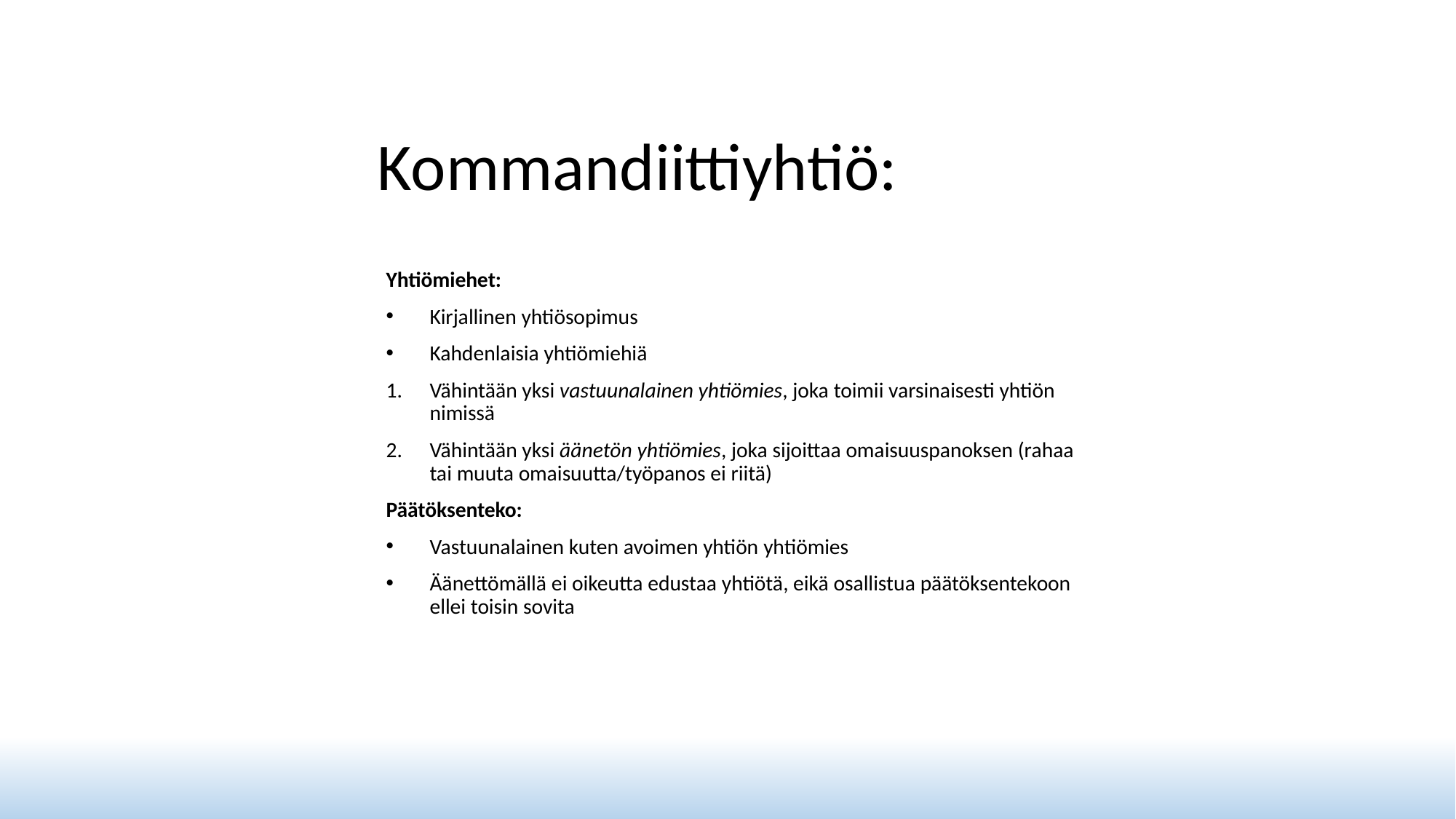

# Kommandiittiyhtiö:
Yhtiömiehet:
Kirjallinen yhtiösopimus
Kahdenlaisia yhtiömiehiä
Vähintään yksi vastuunalainen yhtiömies, joka toimii varsinaisesti yhtiön nimissä
Vähintään yksi äänetön yhtiömies, joka sijoittaa omaisuuspanoksen (rahaa tai muuta omaisuutta/työpanos ei riitä)
Päätöksenteko:
Vastuunalainen kuten avoimen yhtiön yhtiömies
Äänettömällä ei oikeutta edustaa yhtiötä, eikä osallistua päätöksentekoon ellei toisin sovita